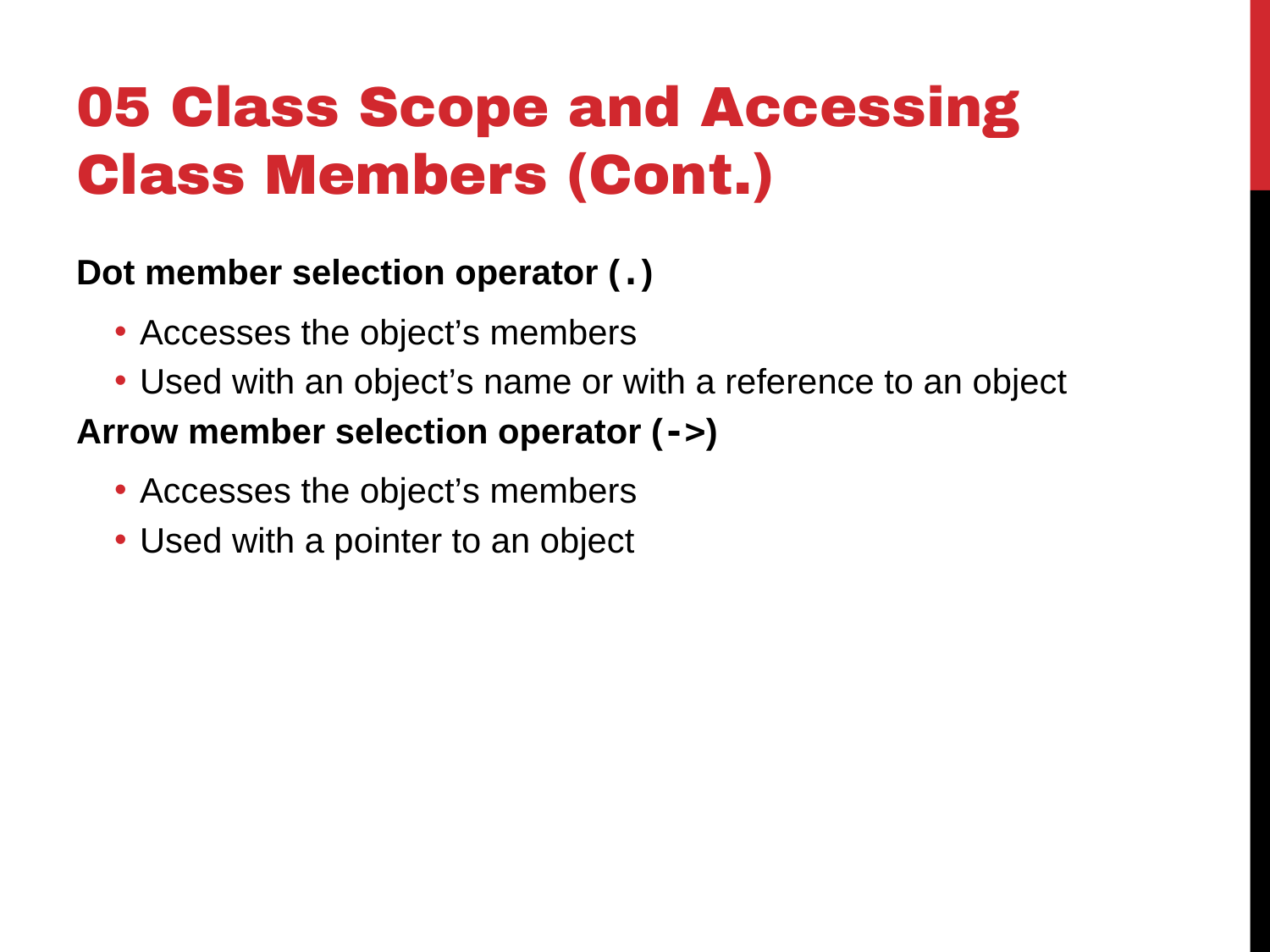

# 05 Class Scope and Accessing Class Members (Cont.)
Dot member selection operator (.)
Accesses the object’s members
Used with an object’s name or with a reference to an object
Arrow member selection operator (->)
Accesses the object’s members
Used with a pointer to an object